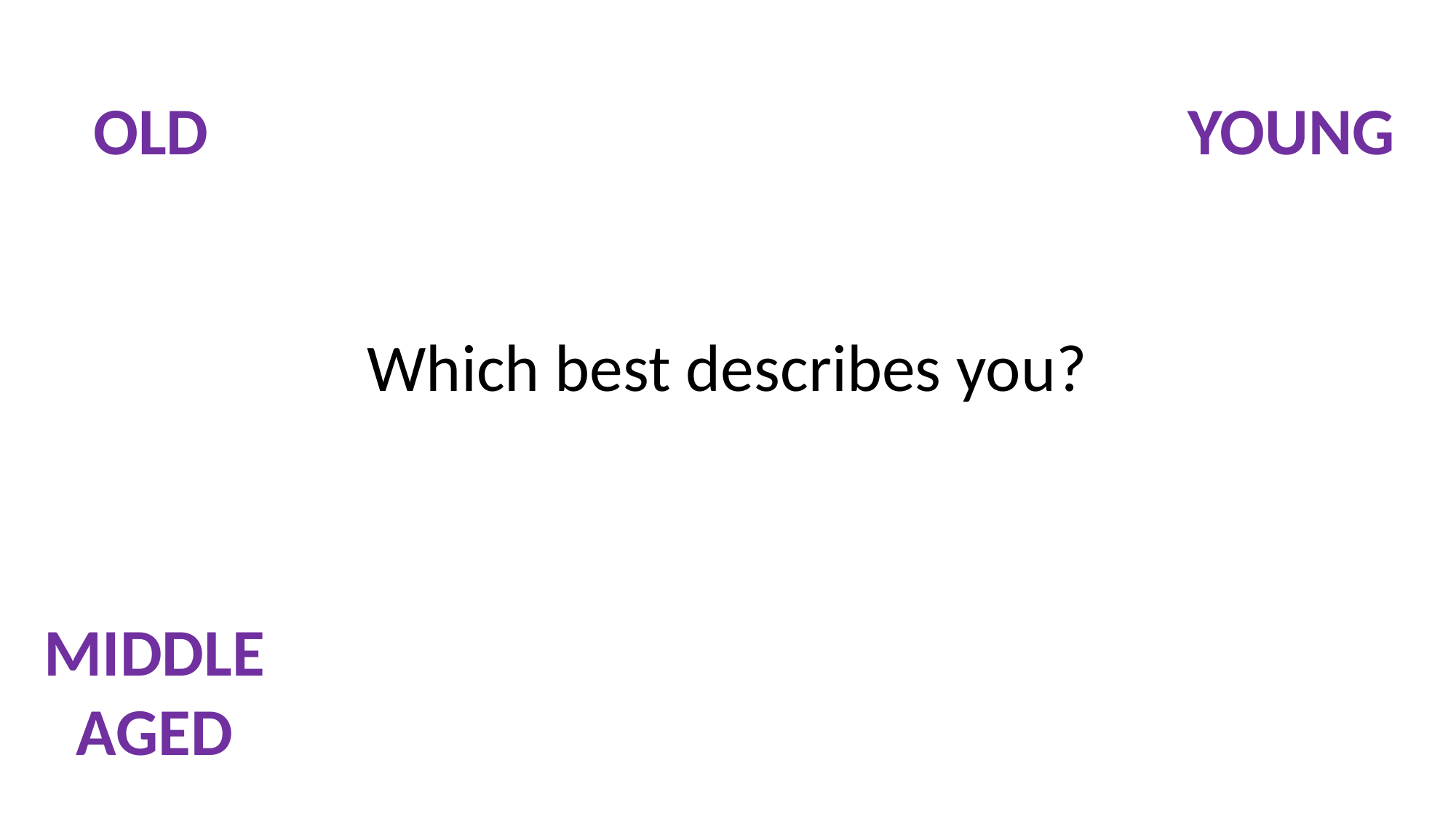

OLD
YOUNG
Which best describes you?
MIDDLE
AGED